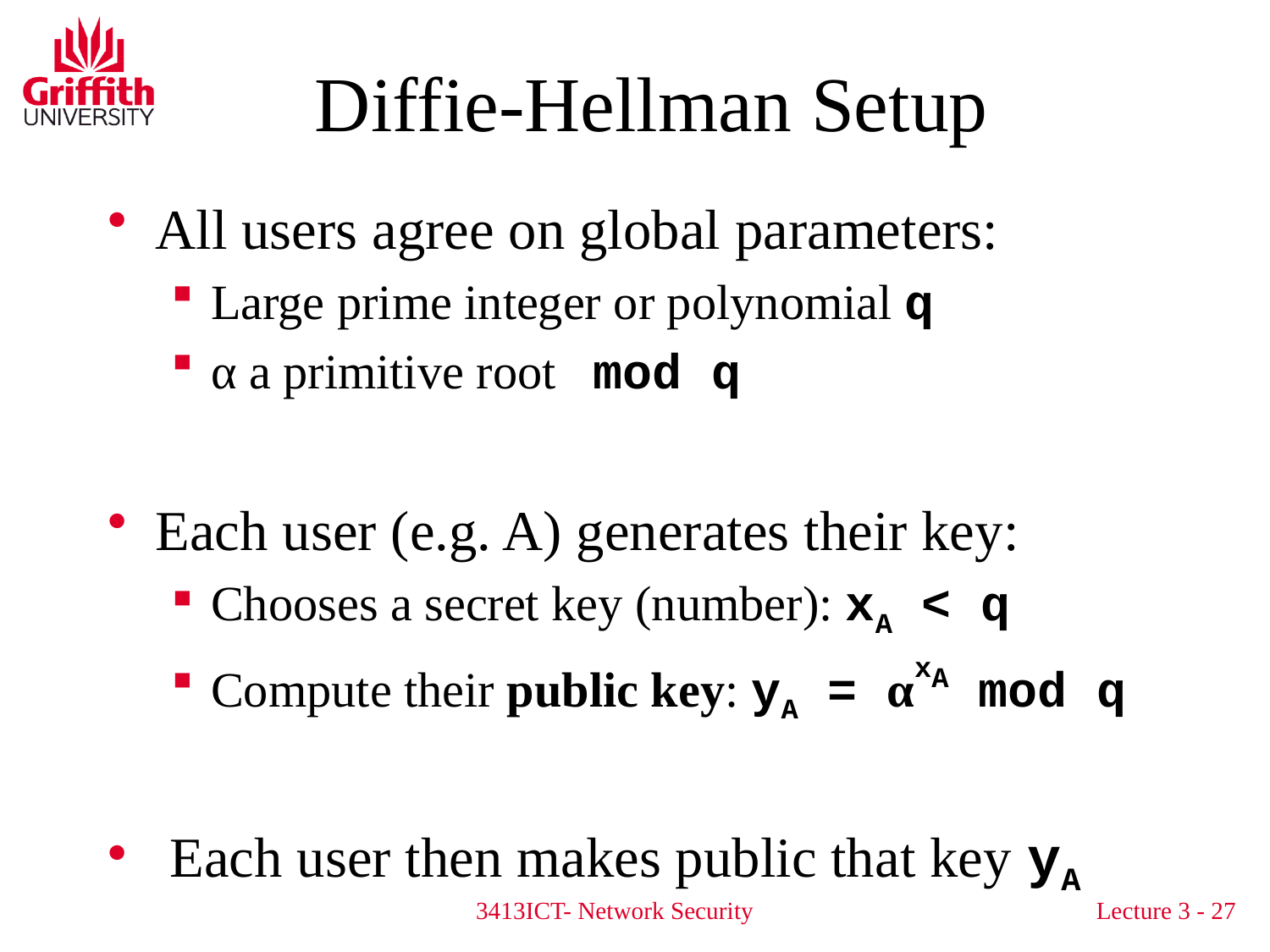

# Diffie-Hellman Setup
All users agree on global parameters:
Large prime integer or polynomial q
α a primitive root   mod q

Each user (e.g. A) generates their key:
Chooses a secret key (number): xA < q
Compute their public key: yA = αxA mod q

 Each user then makes public that key yA
3413ICT- Network Security
Lecture 3 - 27